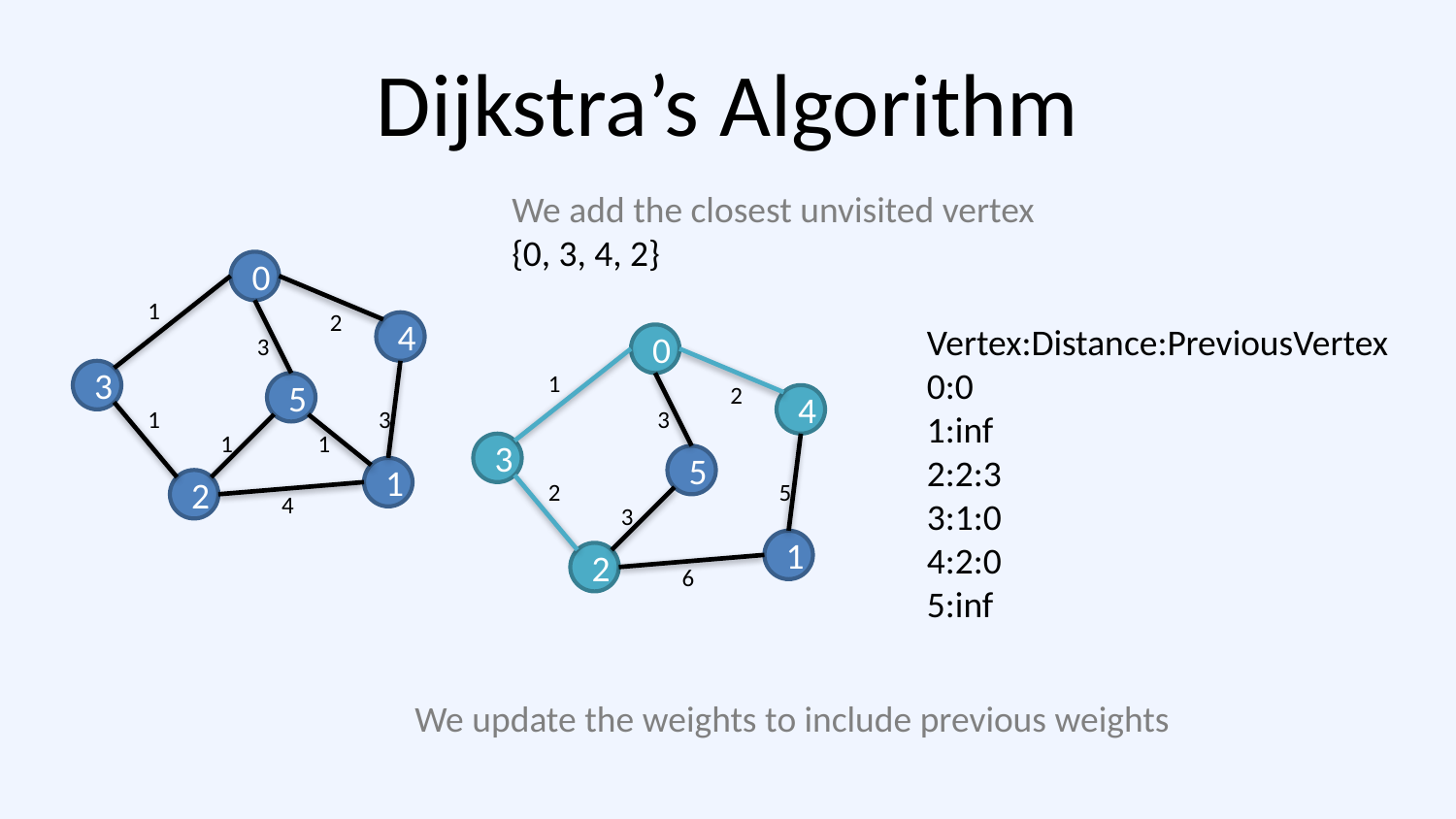

# Dijkstra’s Algorithm
We add the closest unvisited vertex
{0, 3, 4, 2}
0
1
2
4
Vertex:Distance:PreviousVertex
0:0
1:inf
2:2:3
3:1:0
4:2:0
5:inf
3
0
3
1
5
2
4
1
3
3
1
1
3
5
1
2
2
5
4
3
1
2
6
We update the weights to include previous weights